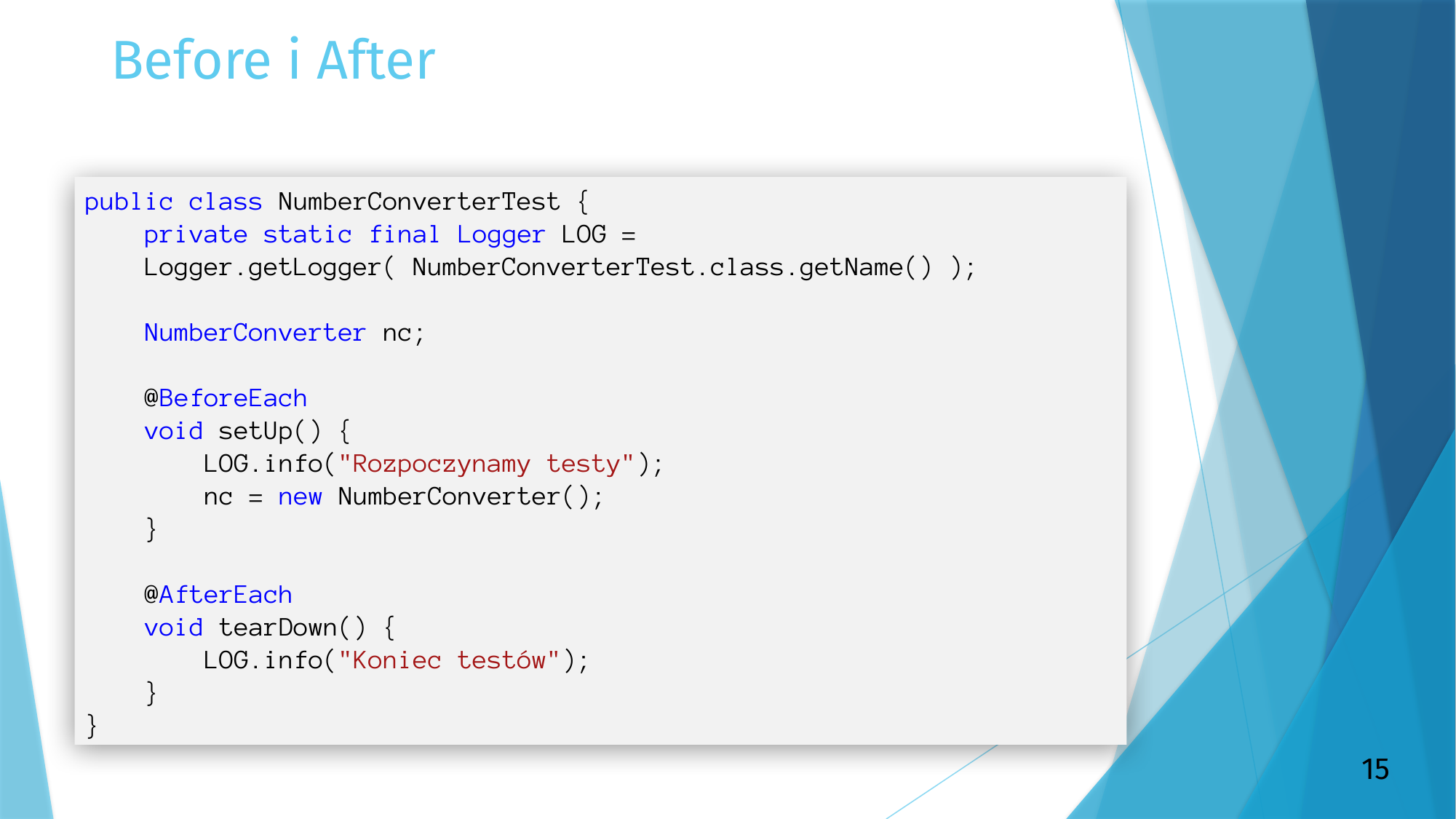

# Before i After
public class NumberConverterTest {
    private static final Logger LOG =
    Logger.getLogger( NumberConverterTest.class.getName() );

    NumberConverter nc;

    @BeforeEach
    void setUp() {
        LOG.info("Rozpoczynamy testy");
        nc = new NumberConverter();
    }
    @AfterEach
    void tearDown() {
        LOG.info("Koniec testów");
    }
}
15